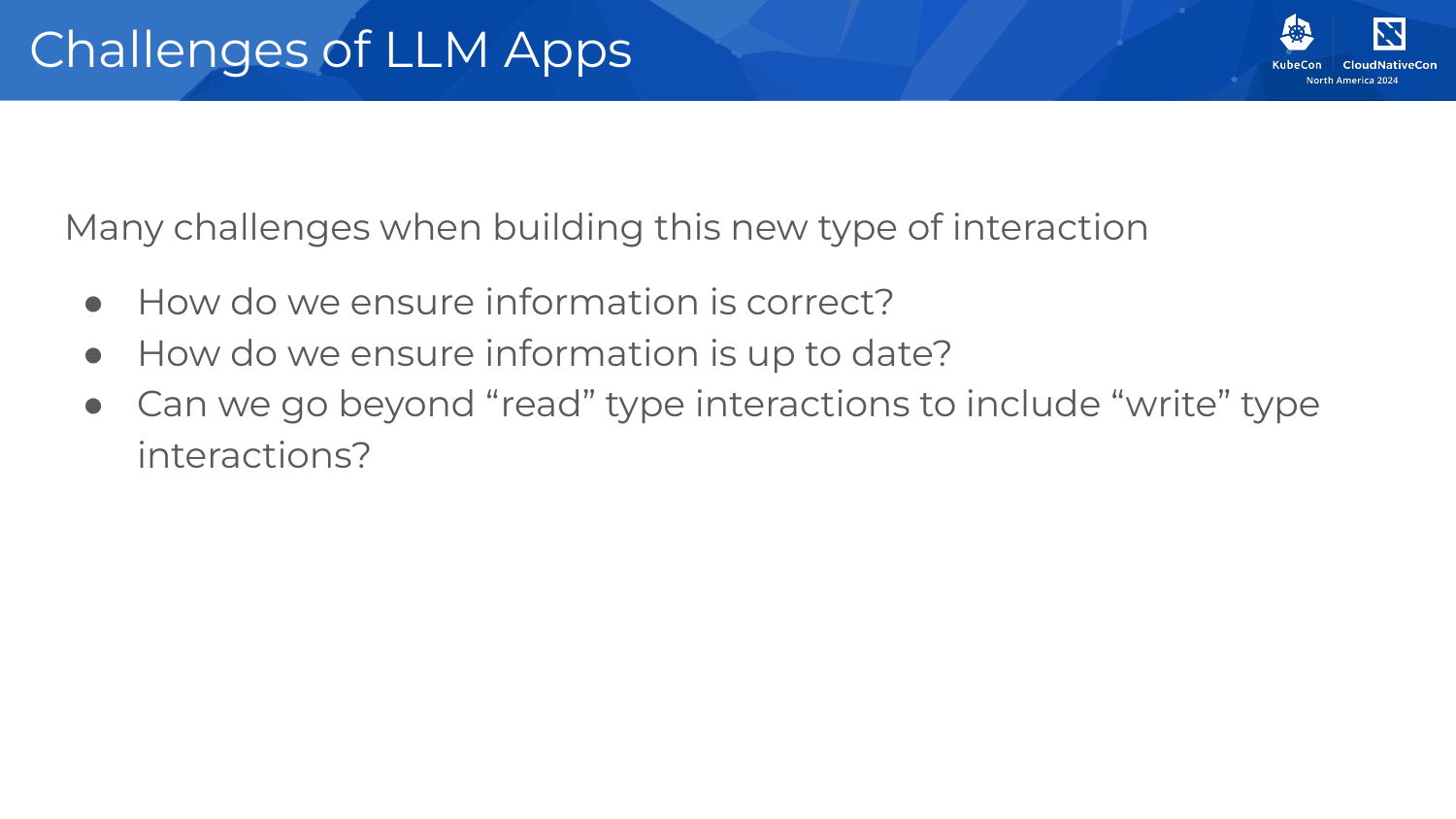

# Challenges of LLM Apps
Many challenges when building this new type of interaction
How do we ensure information is correct?
How do we ensure information is up to date?
Can we go beyond “read” type interactions to include “write” type interactions?